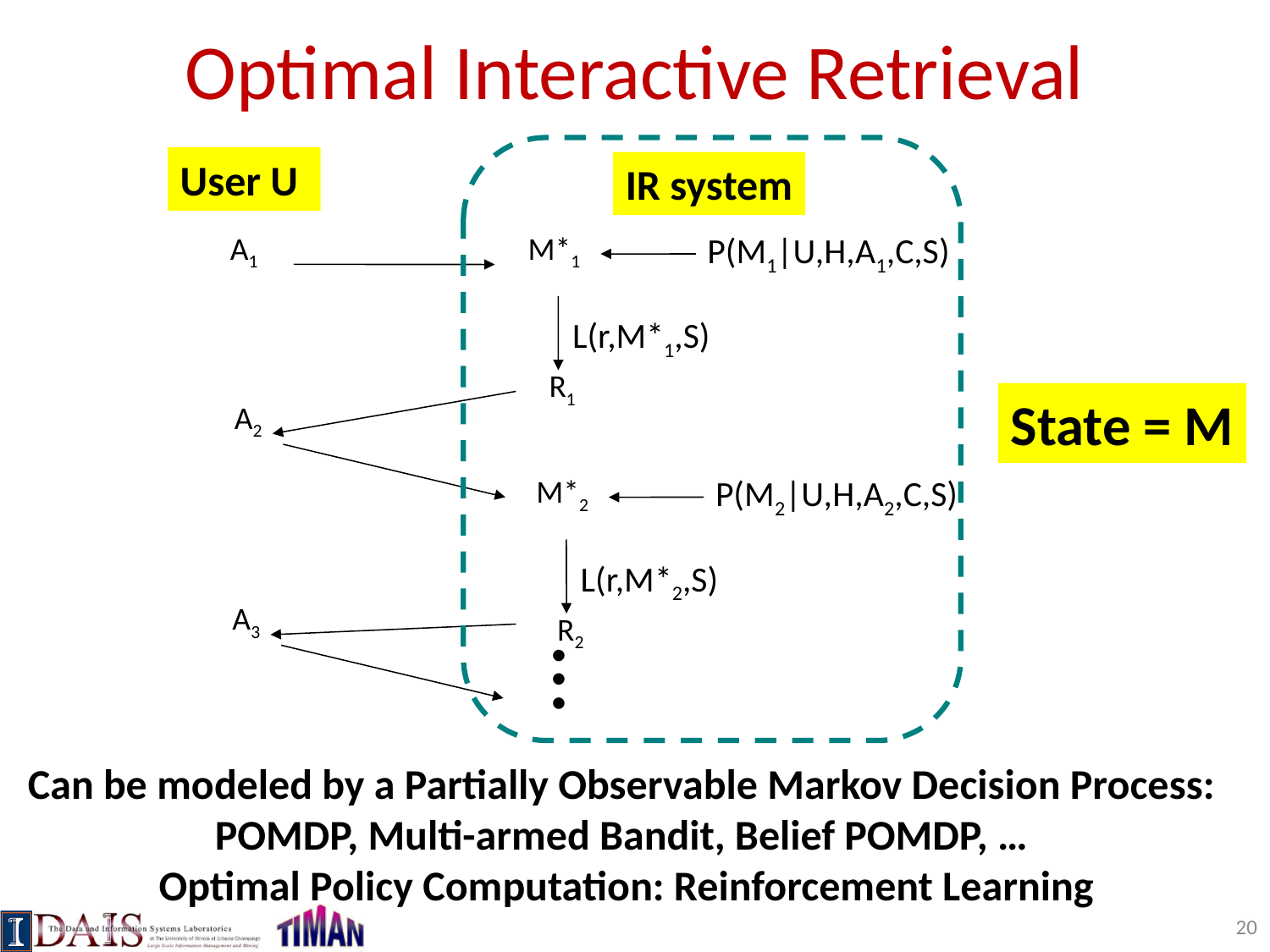

# Optimal Interactive Retrieval

User U
IR system
A1
M*1
P(M1|U,H,A1,C,S)

L(r,M*1,S)
R1
State = M
Can be modeled by a Partially Observable Markov Decision Process:
POMDP, Multi-armed Bandit, Belief POMDP, …
Optimal Policy Computation: Reinforcement Learning
A2

M*2
P(M2|U,H,A2,C,S)

L(r,M*2,S)
R2
A3

…

20